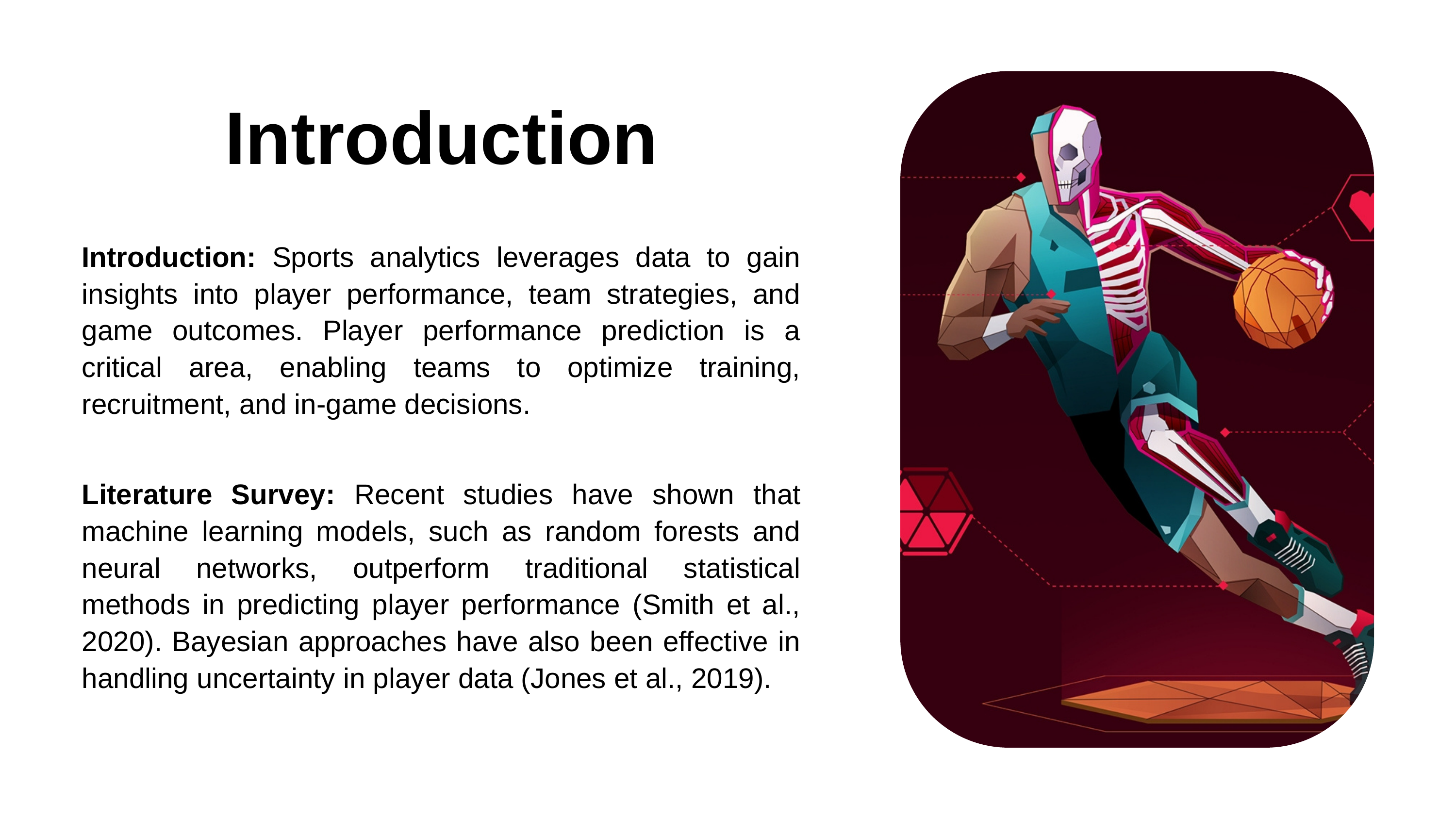

Introduction
Introduction: Sports analytics leverages data to gain insights into player performance, team strategies, and game outcomes. Player performance prediction is a critical area, enabling teams to optimize training, recruitment, and in-game decisions.
Literature Survey: Recent studies have shown that machine learning models, such as random forests and neural networks, outperform traditional statistical methods in predicting player performance (Smith et al., 2020). Bayesian approaches have also been effective in handling uncertainty in player data (Jones et al., 2019).